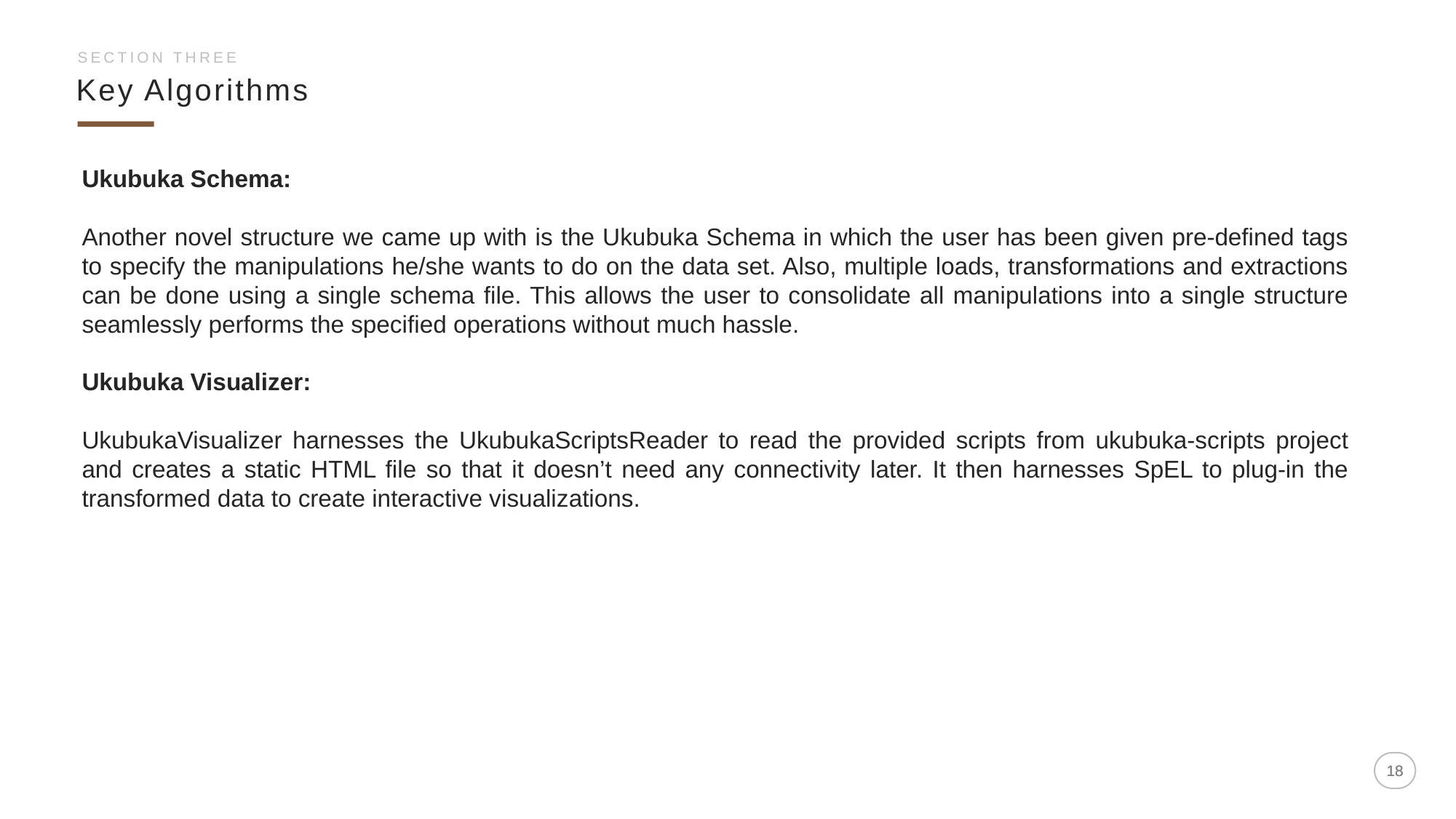

SECTION THREE
Key Algorithms
Ukubuka Schema:
Another novel structure we came up with is the Ukubuka Schema in which the user has been given pre-defined tags to specify the manipulations he/she wants to do on the data set. Also, multiple loads, transformations and extractions can be done using a single schema file. This allows the user to consolidate all manipulations into a single structure seamlessly performs the specified operations without much hassle.

Ukubuka Visualizer:
UkubukaVisualizer harnesses the UkubukaScriptsReader to read the provided scripts from ukubuka-scripts project and creates a static HTML file so that it doesn’t need any connectivity later. It then harnesses SpEL to plug-in the transformed data to create interactive visualizations.

18
18